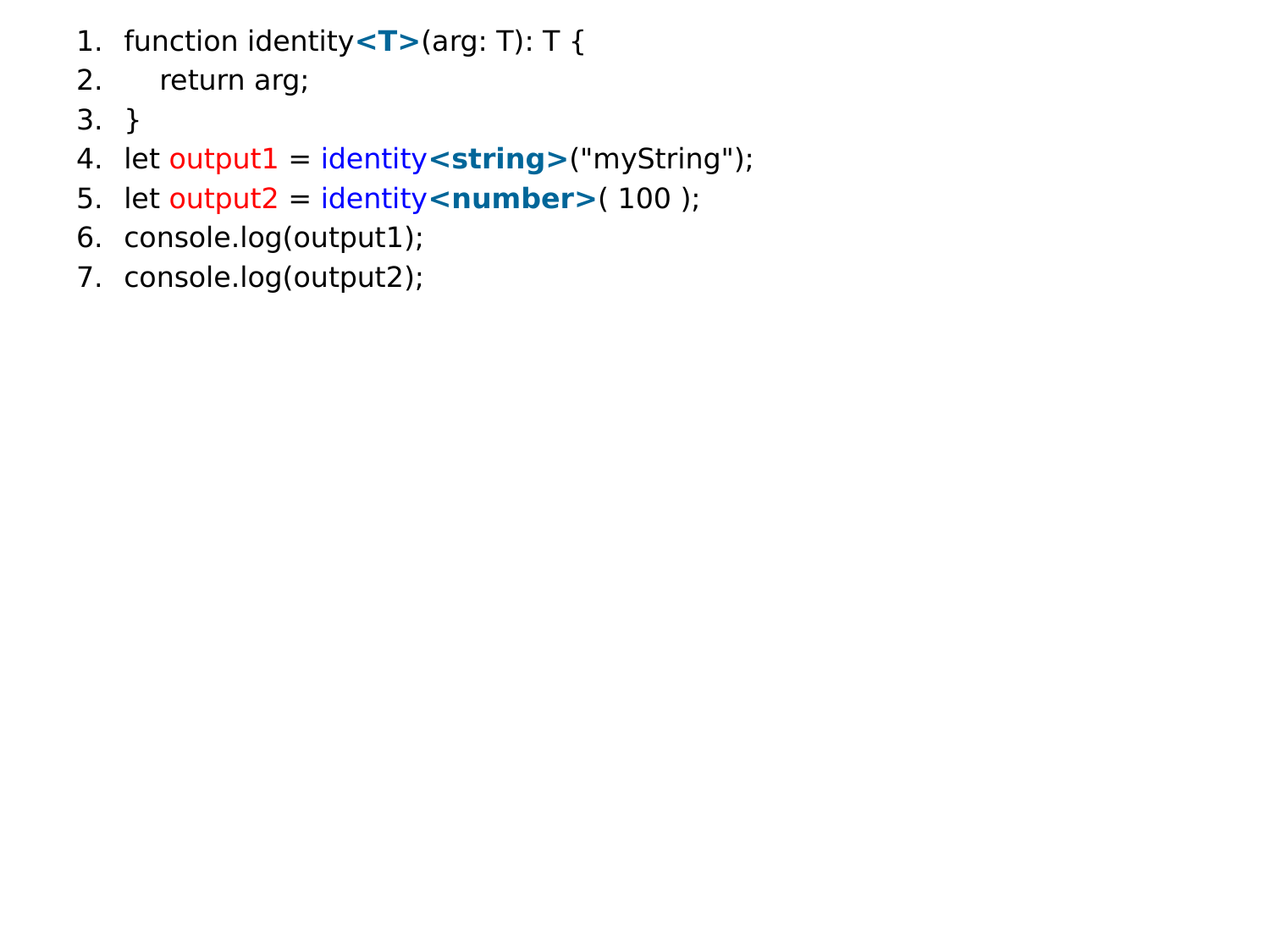

function identity<T>(arg: T): T {
    return arg;
}
let output1 = identity<string>("myString");
let output2 = identity<number>( 100 );
console.log(output1);
console.log(output2);